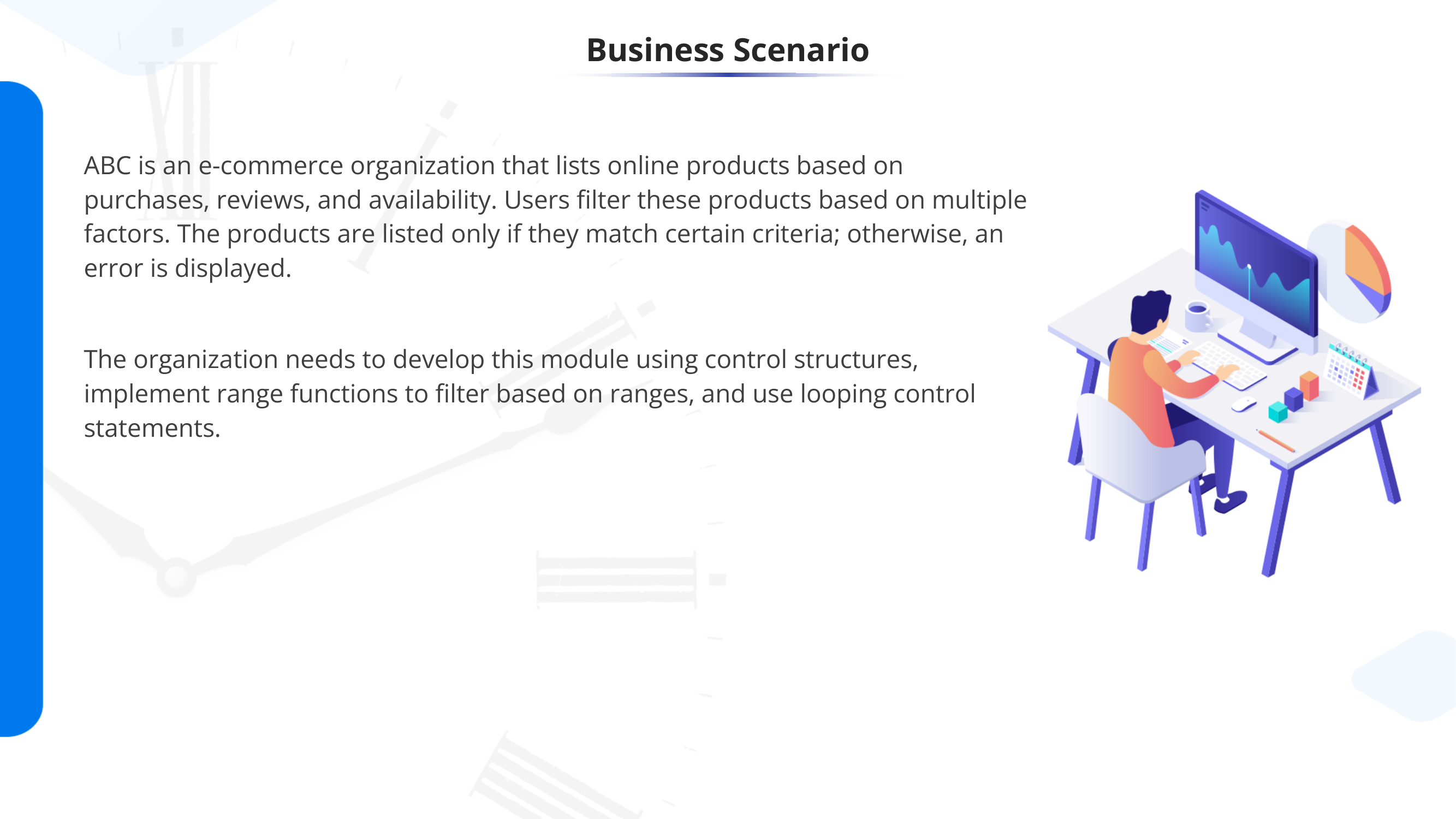

# Business Scenario

ABC is an e-commerce organization that lists online products based on purchases, reviews, and availability. Users filter these products based on multiple factors. The products are listed only if they match certain criteria; otherwise, an error is displayed.

The organization needs to develop this module using control structures, implement range functions to filter based on ranges, and use looping control statements.